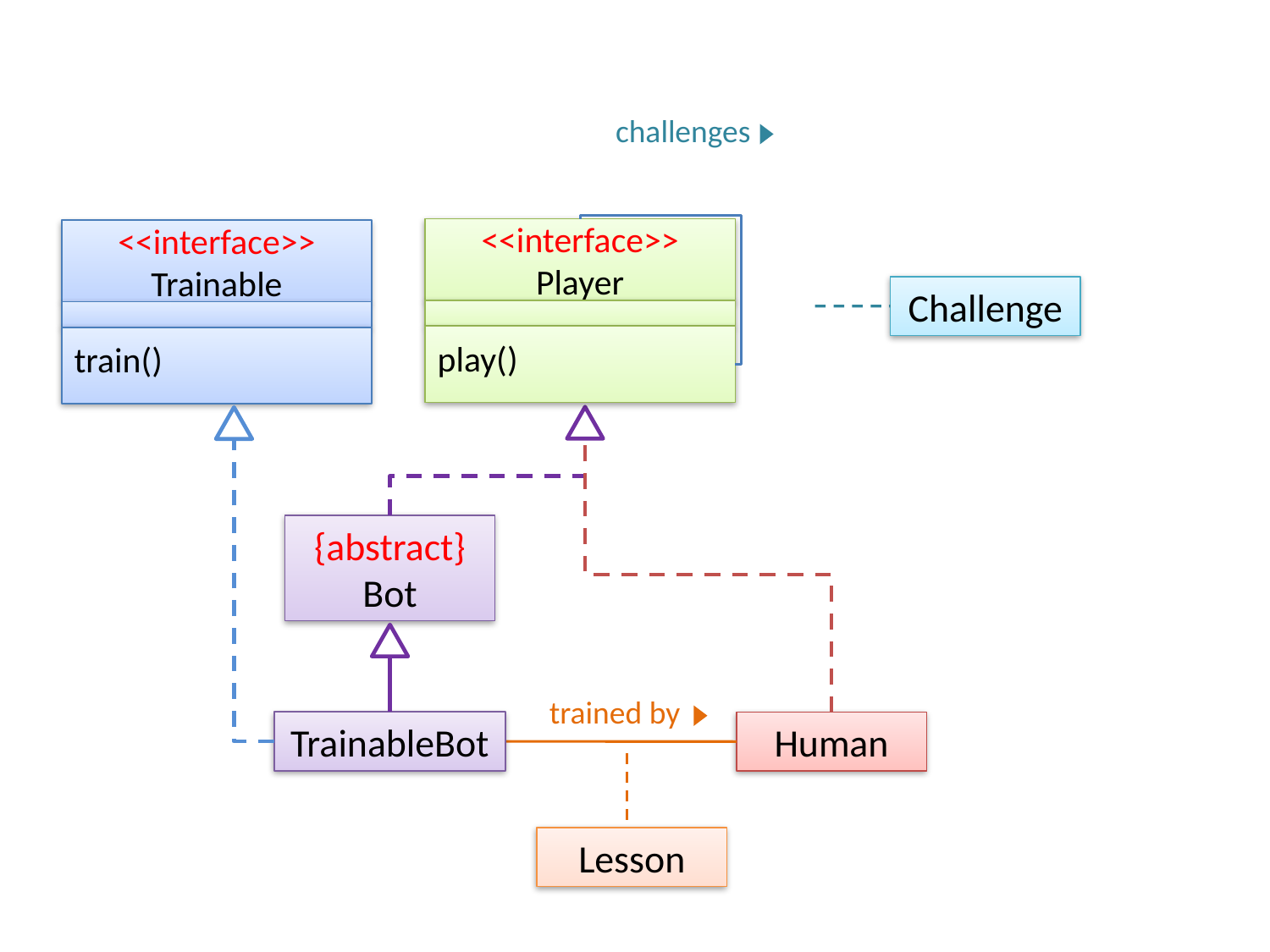

challenges

<<interface>>
Player
<<interface>>
Trainable
Challenge

play()
train()

{abstract}
Bot

trained by
TrainableBot

Human
Lesson